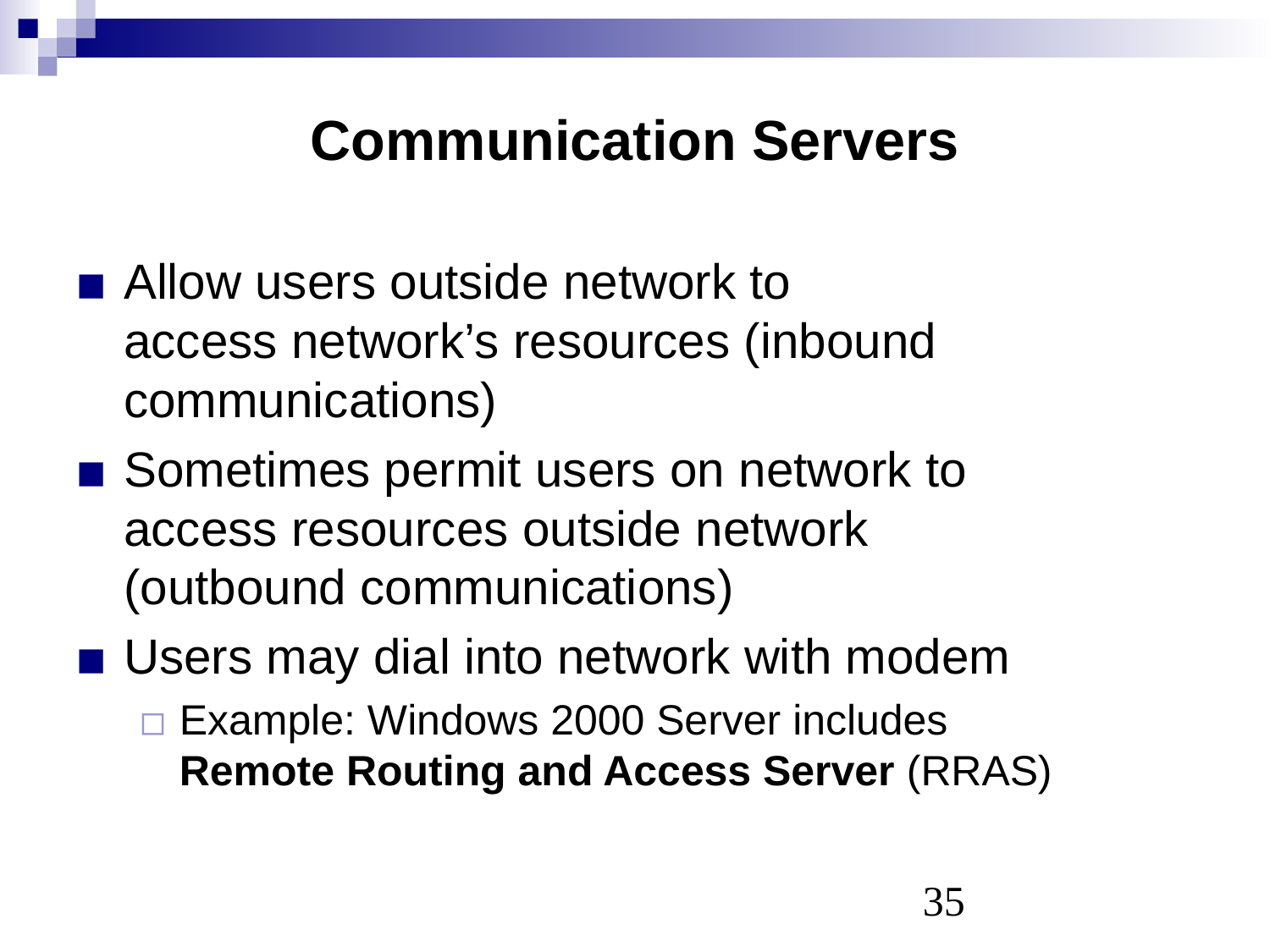

# Communication Servers
Allow users outside network to
access network’s resources (inbound communications)
Sometimes permit users on network to
access resources outside network
(outbound communications)
Users may dial into network with modem
Example: Windows 2000 Server includes
Remote Routing and Access Server (RRAS)
35